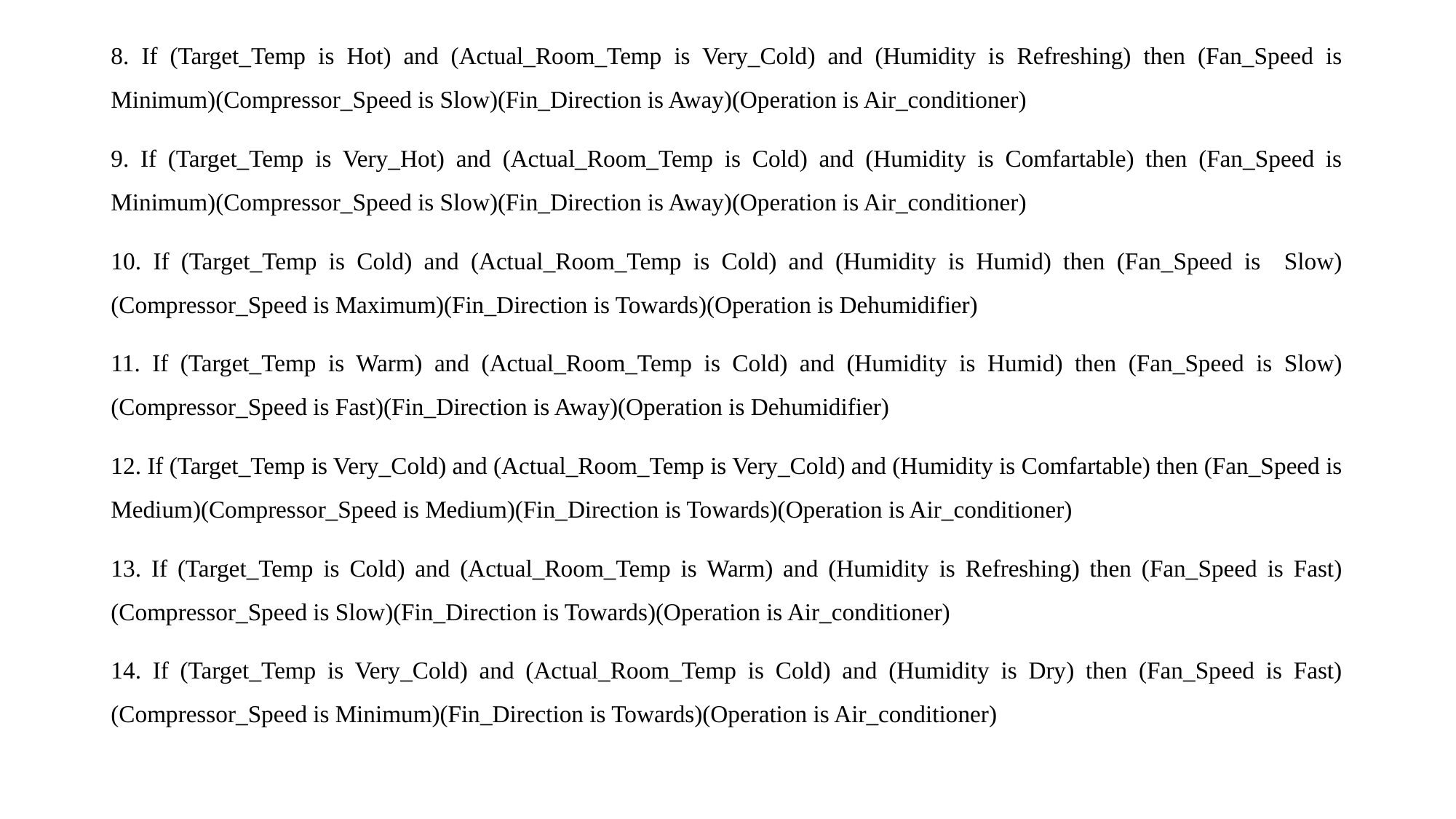

8. If (Target_Temp is Hot) and (Actual_Room_Temp is Very_Cold) and (Humidity is Refreshing) then (Fan_Speed is Minimum)(Compressor_Speed is Slow)(Fin_Direction is Away)(Operation is Air_conditioner)
9. If (Target_Temp is Very_Hot) and (Actual_Room_Temp is Cold) and (Humidity is Comfartable) then (Fan_Speed is Minimum)(Compressor_Speed is Slow)(Fin_Direction is Away)(Operation is Air_conditioner)
10. If (Target_Temp is Cold) and (Actual_Room_Temp is Cold) and (Humidity is Humid) then (Fan_Speed is  Slow)(Compressor_Speed is Maximum)(Fin_Direction is Towards)(Operation is Dehumidifier)
11. If (Target_Temp is Warm) and (Actual_Room_Temp is Cold) and (Humidity is Humid) then (Fan_Speed is Slow)(Compressor_Speed is Fast)(Fin_Direction is Away)(Operation is Dehumidifier)
12. If (Target_Temp is Very_Cold) and (Actual_Room_Temp is Very_Cold) and (Humidity is Comfartable) then (Fan_Speed is Medium)(Compressor_Speed is Medium)(Fin_Direction is Towards)(Operation is Air_conditioner)
13. If (Target_Temp is Cold) and (Actual_Room_Temp is Warm) and (Humidity is Refreshing) then (Fan_Speed is Fast)(Compressor_Speed is Slow)(Fin_Direction is Towards)(Operation is Air_conditioner)
14. If (Target_Temp is Very_Cold) and (Actual_Room_Temp is Cold) and (Humidity is Dry) then (Fan_Speed is Fast)(Compressor_Speed is Minimum)(Fin_Direction is Towards)(Operation is Air_conditioner)